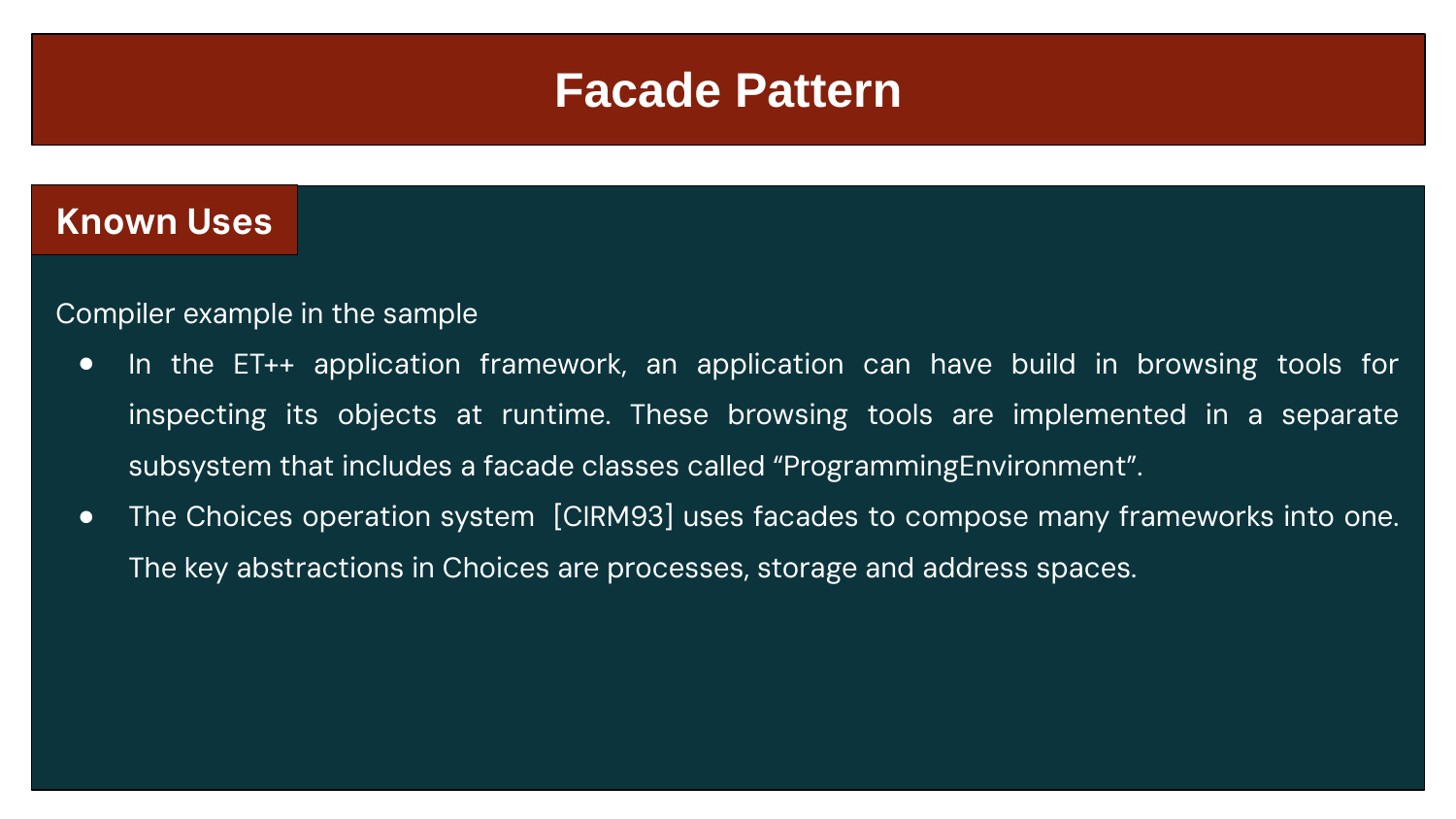

Facade Pattern

Known Uses

Compiler example in the sample
In the ET++ application framework, an application can have build in browsing tools for inspecting its objects at runtime. These browsing tools are implemented in a separate subsystem that includes a facade classes called “ProgrammingEnvironment”.
The Choices operation system  [CIRM93] uses facades to compose many frameworks into one. The key abstractions in Choices are processes, storage and address spaces.